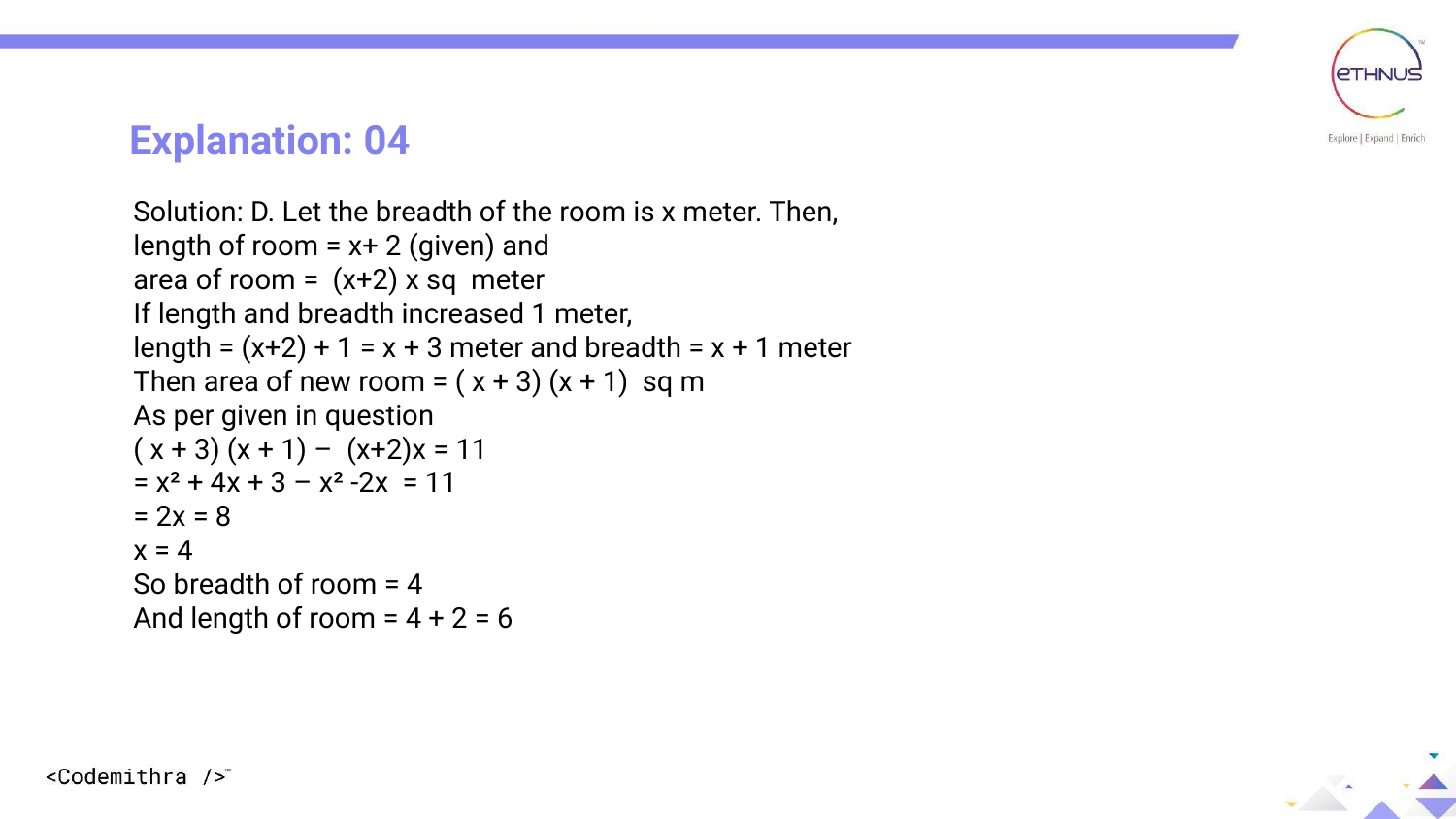

Explanation: 04

Solution: D. Let the breadth of the room is x meter. Then,
length of room = x+ 2 (given) and
area of room =  (x+2) x sq  meter
If length and breadth increased 1 meter,
length = (x+2) + 1 = x + 3 meter and breadth = x + 1 meter
Then area of new room = ( x + 3) (x + 1)  sq m
As per given in question
( x + 3) (x + 1) –  (x+2)x = 11
= x² + 4x + 3 – x² -2x  = 11
= 2x = 8
x = 4
So breadth of room = 4
And length of room = 4 + 2 = 6